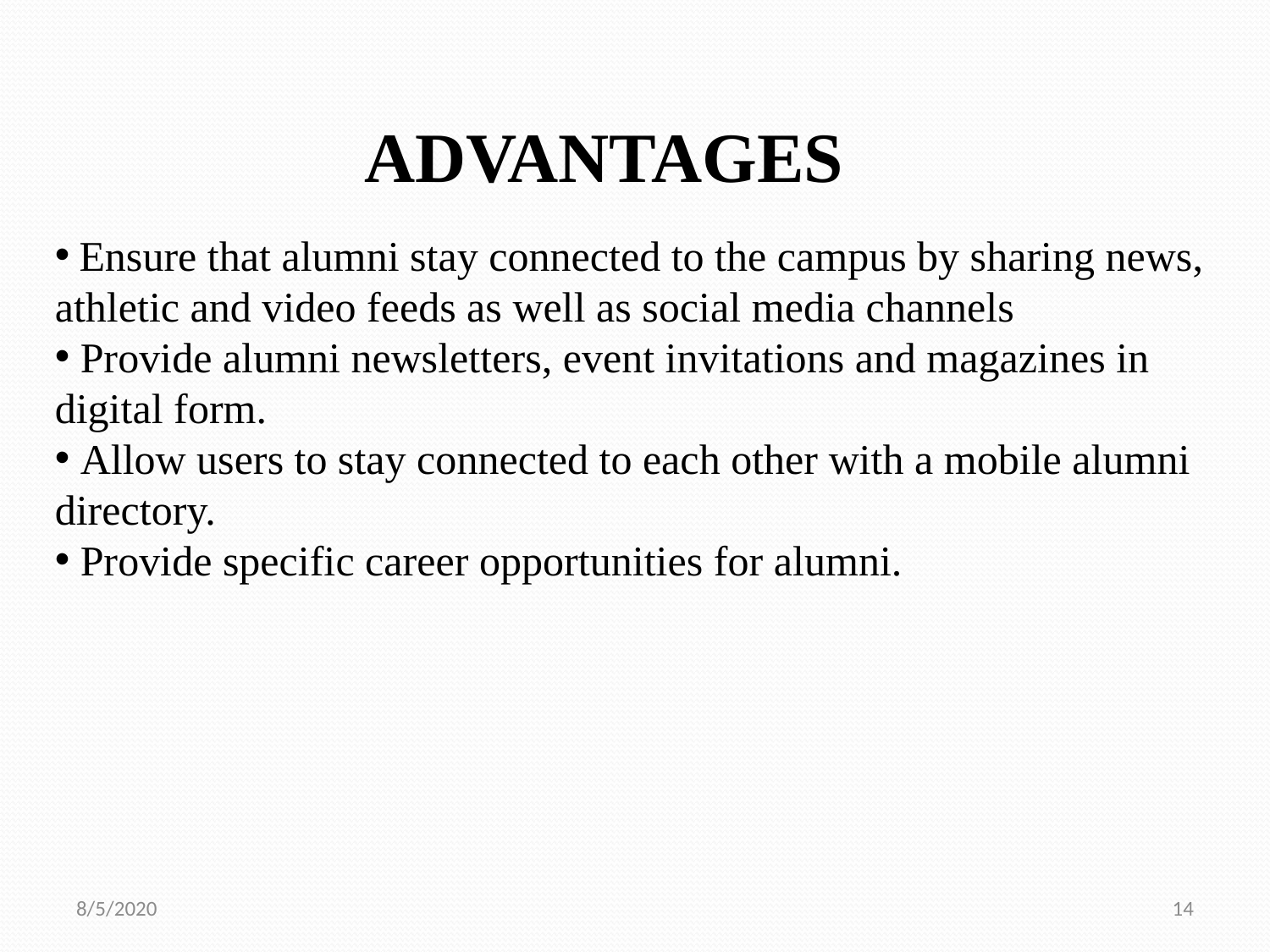

ADVANTAGES
 Ensure that alumni stay connected to the campus by sharing news, athletic and video feeds as well as social media channels
 Provide alumni newsletters, event invitations and magazines in digital form.
 Allow users to stay connected to each other with a mobile alumni directory.
 Provide specific career opportunities for alumni.

8/5/2020
14